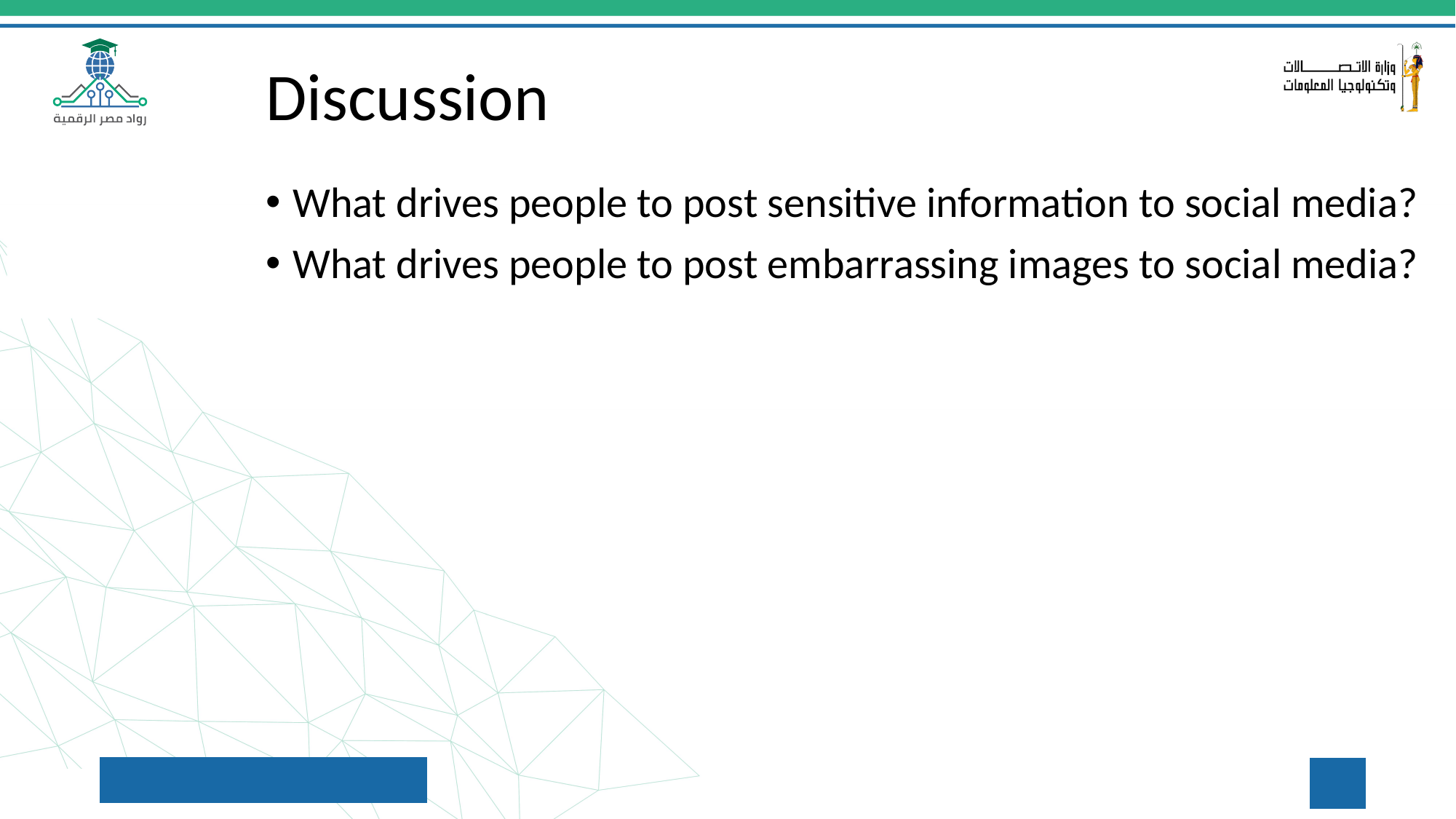

Discussion
What drives people to post sensitive information to social media?
What drives people to post embarrassing images to social media?